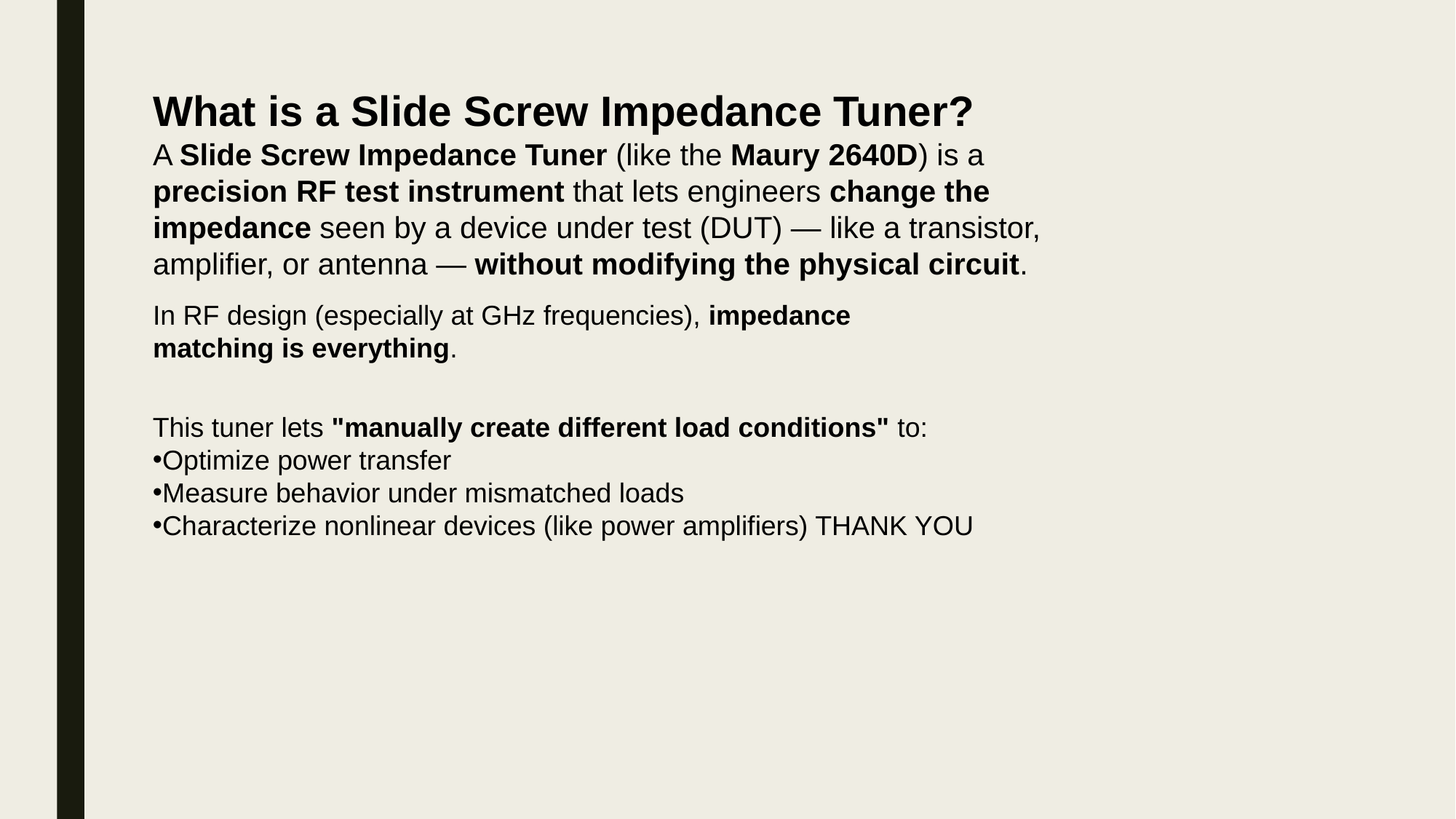

What is a Slide Screw Impedance Tuner?
A Slide Screw Impedance Tuner (like the Maury 2640D) is a precision RF test instrument that lets engineers change the impedance seen by a device under test (DUT) — like a transistor, amplifier, or antenna — without modifying the physical circuit.
In RF design (especially at GHz frequencies), impedance matching is everything.
This tuner lets "manually create different load conditions" to:
Optimize power transfer
Measure behavior under mismatched loads
Characterize nonlinear devices (like power amplifiers) THANK YOU